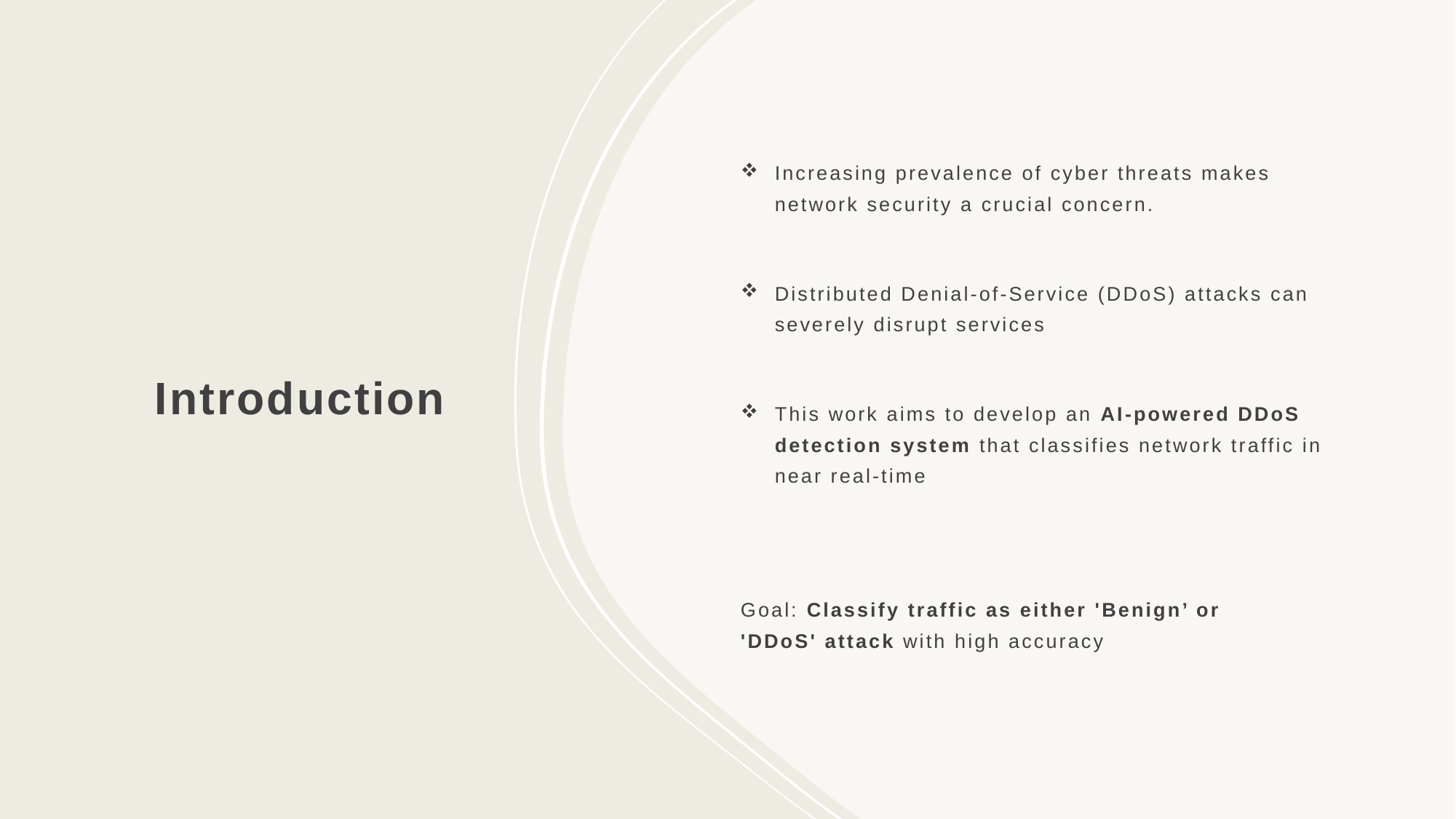

# Introduction
Increasing prevalence of cyber threats makes network security a crucial concern.

Distributed Denial-of-Service (DDoS) attacks can severely disrupt services

This work aims to develop an AI-powered DDoS detection system that classifies network traffic in near real-time

Goal: Classify traffic as either 'Benign’ or 	'DDoS' attack with high accuracy